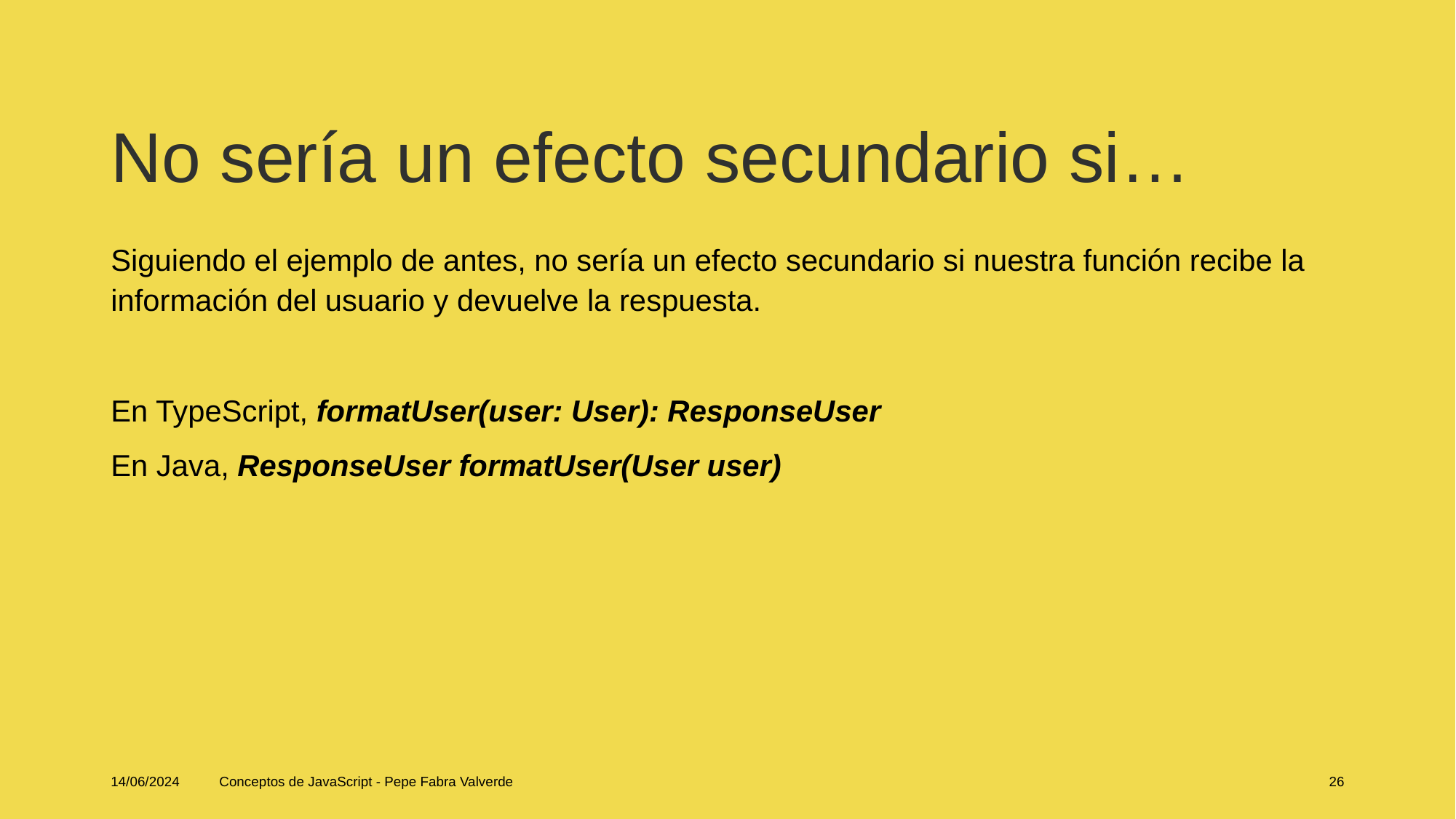

# No sería un efecto secundario si…
Siguiendo el ejemplo de antes, no sería un efecto secundario si nuestra función recibe la información del usuario y devuelve la respuesta.

En TypeScript, formatUser(user: User): ResponseUser
En Java, ResponseUser formatUser(User user)
14/06/2024
Conceptos de JavaScript - Pepe Fabra Valverde
26